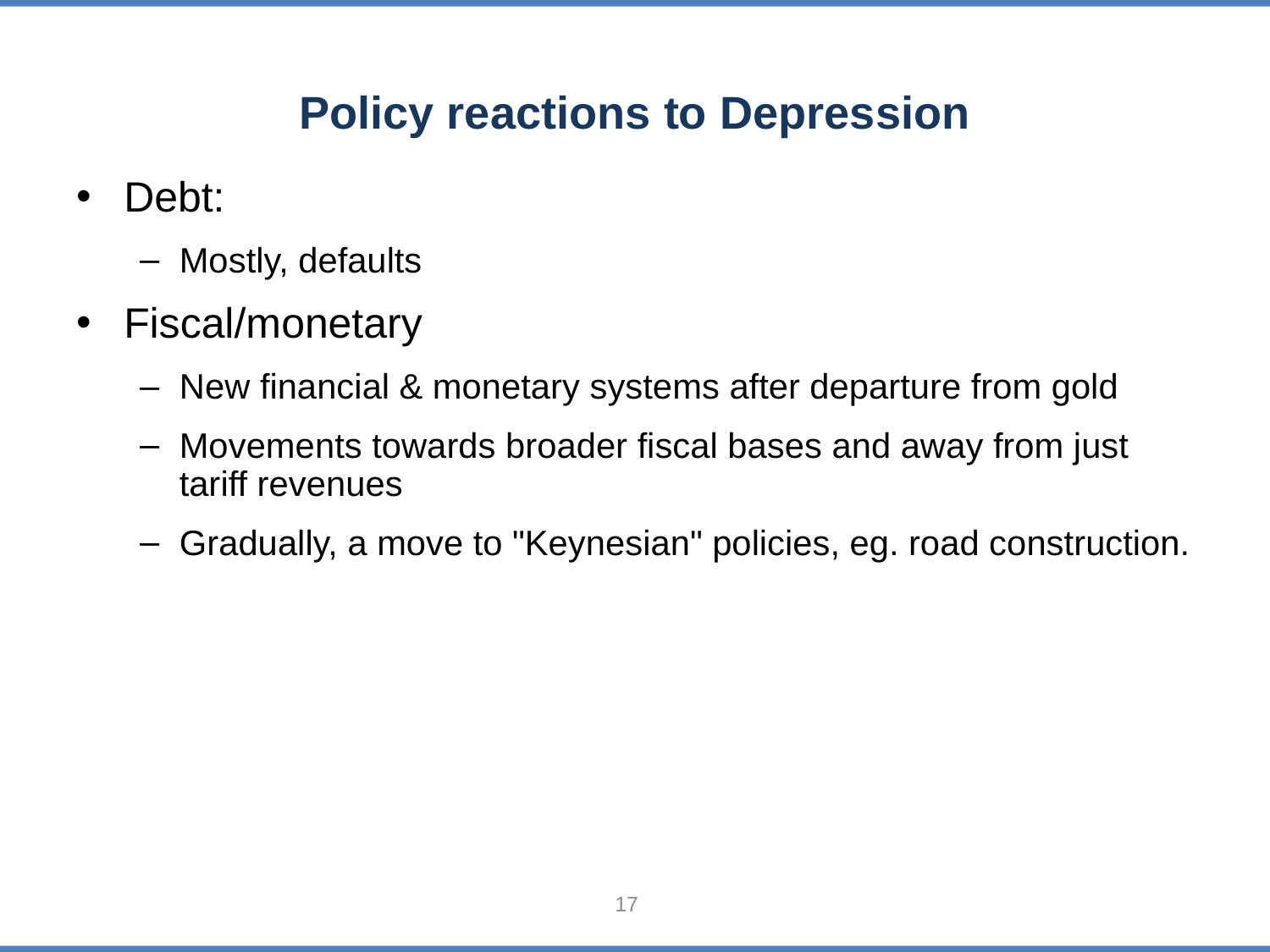

# Policy reactions to Depression
Debt:
Mostly, defaults
Fiscal/monetary
New financial & monetary systems after departure from gold
Movements towards broader fiscal bases and away from just tariff revenues
Gradually, a move to "Keynesian" policies, eg. road construction.

17